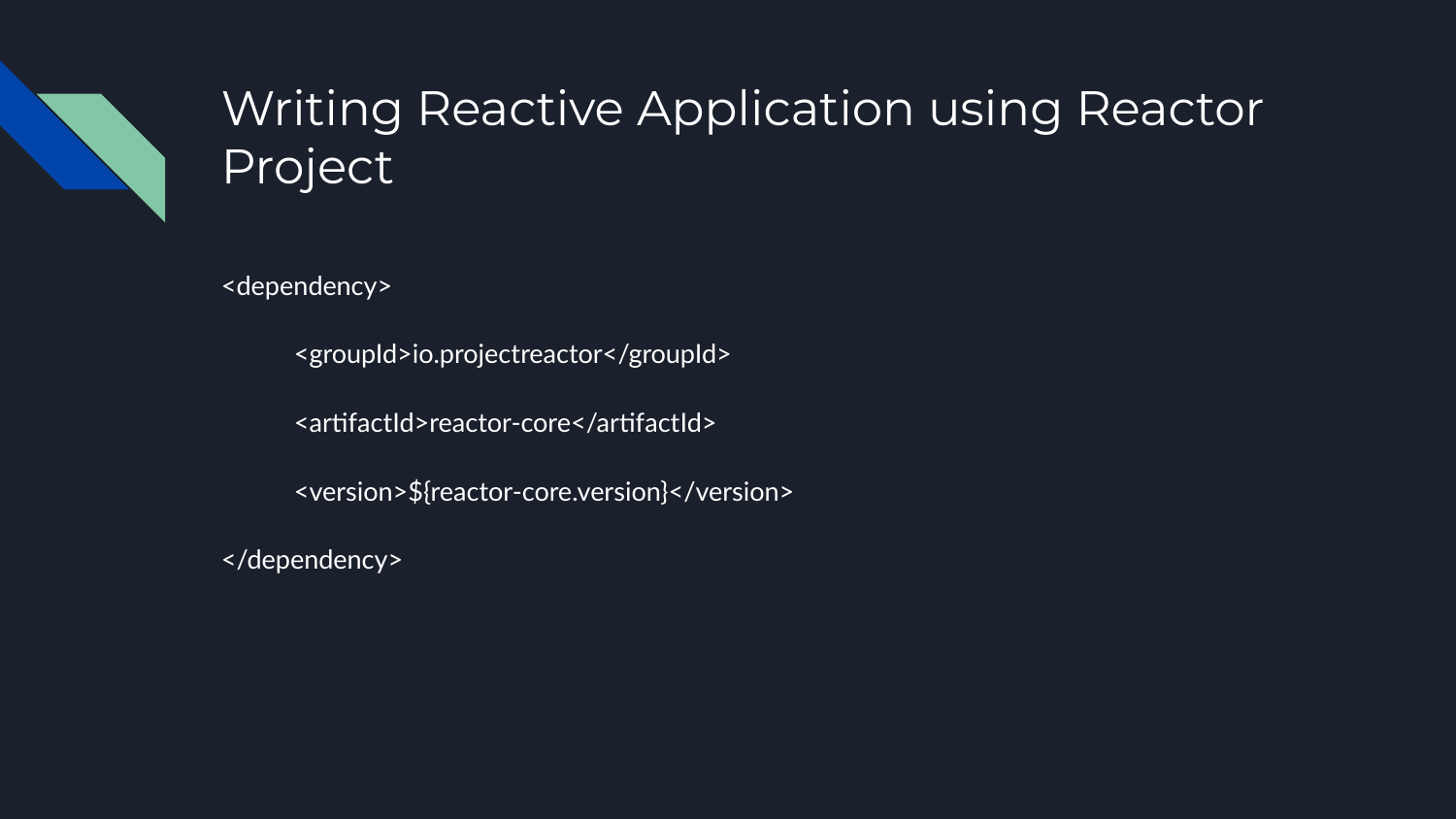

# Writing Reactive Application using Reactor Project
<dependency>
<groupId>io.projectreactor</groupId>
<artifactId>reactor-core</artifactId>
<version>${reactor-core.version}</version>
</dependency>